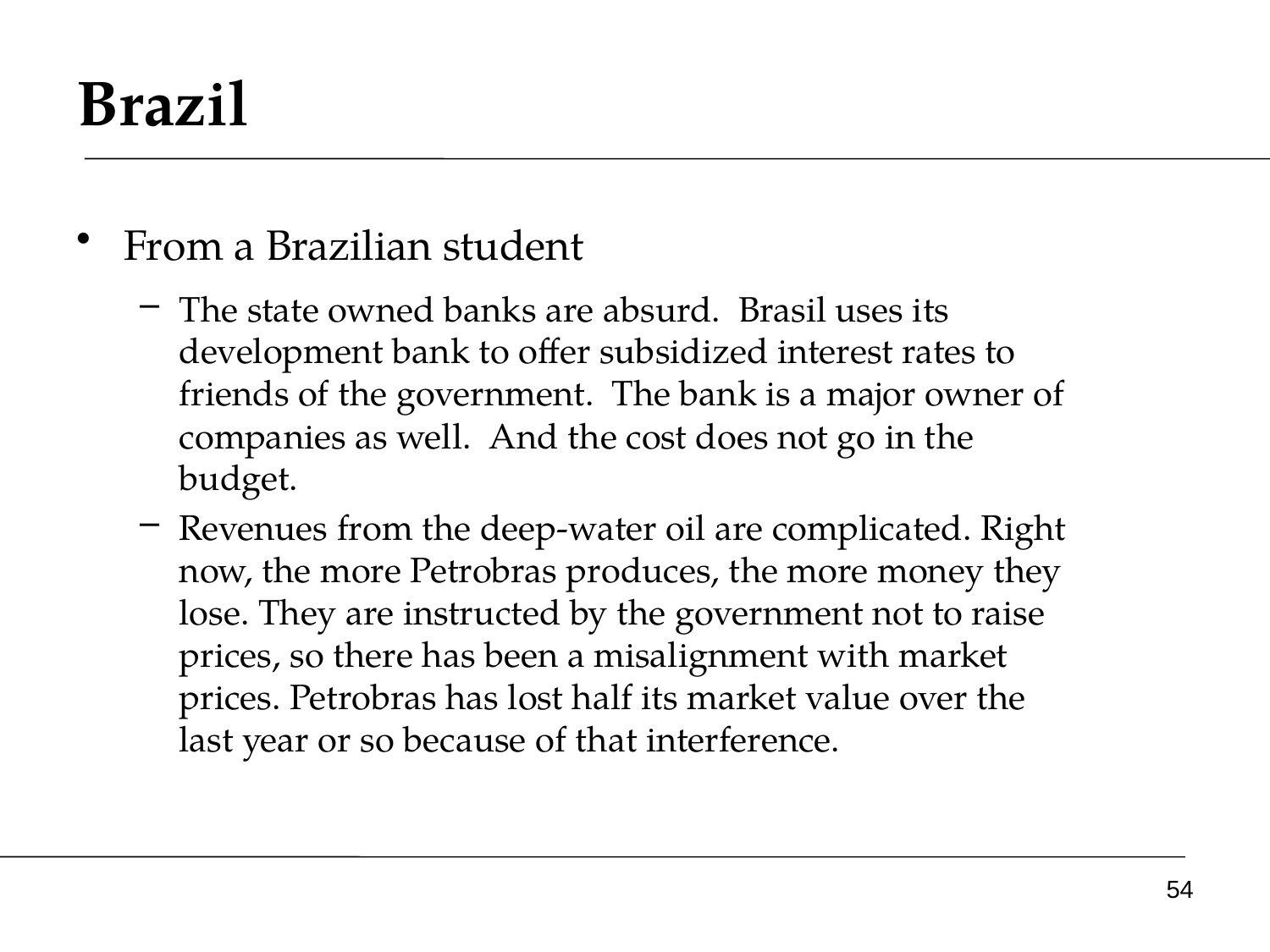

# Brazil
From a Brazilian student
The state owned banks are absurd.  Brasil uses its development bank to offer subsidized interest rates to friends of the government.  The bank is a major owner of companies as well.  And the cost does not go in the budget.
Revenues from the deep-water oil are complicated. Right now, the more Petrobras produces, the more money they lose. They are instructed by the government not to raise prices, so there has been a misalignment with market prices. Petrobras has lost half its market value over the last year or so because of that interference.

54